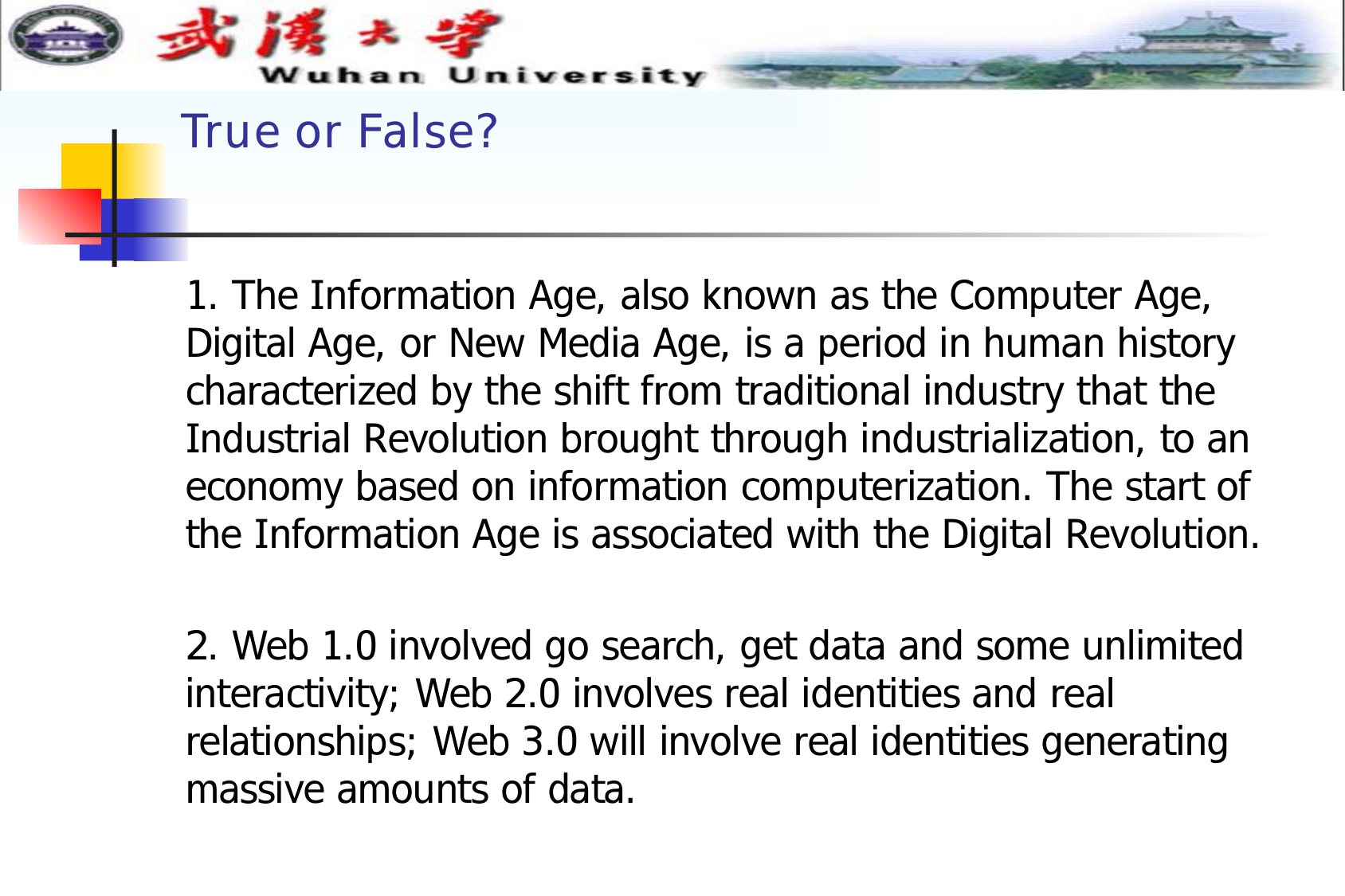

# True or False?
1. The Information Age, also known as the Computer Age, Digital Age, or New Media Age, is a period in human history characterized by the shift from traditional industry that the Industrial Revolution brought through industrialization, to an economy based on information computerization. The start of the Information Age is associated with the Digital Revolution.

2. Web 1.0 involved go search, get data and some unlimited interactivity; Web 2.0 involves real identities and real relationships; Web 3.0 will involve real identities generating massive amounts of data.

40